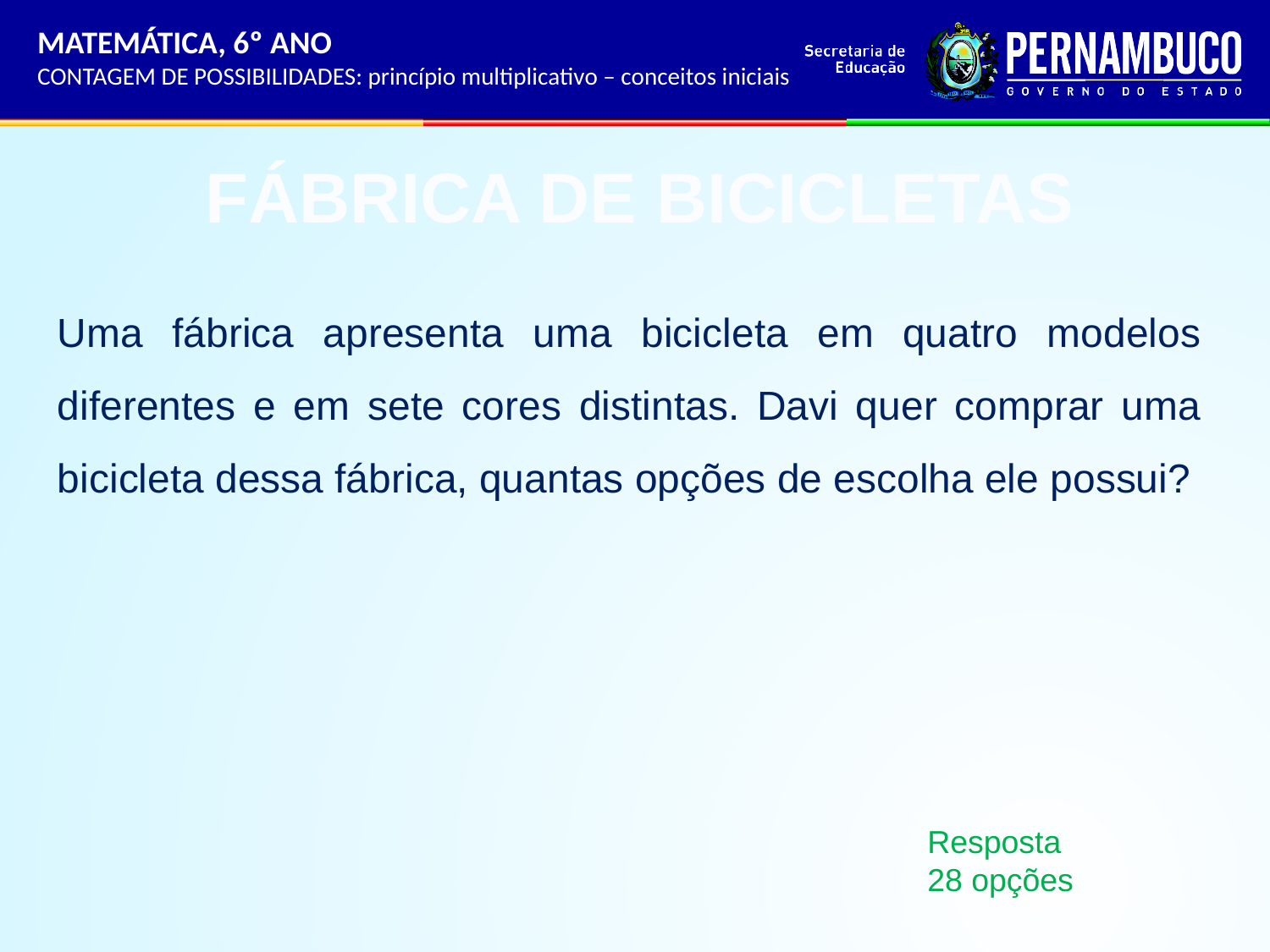

MATEMÁTICA, 6º ANO
CONTAGEM DE POSSIBILIDADES: princípio multiplicativo – conceitos iniciais
 FÁBRICA DE BICICLETAS
Uma fábrica apresenta uma bicicleta em quatro modelos diferentes e em sete cores distintas. Davi quer comprar uma bicicleta dessa fábrica, quantas opções de escolha ele possui?
Resposta
28 opções